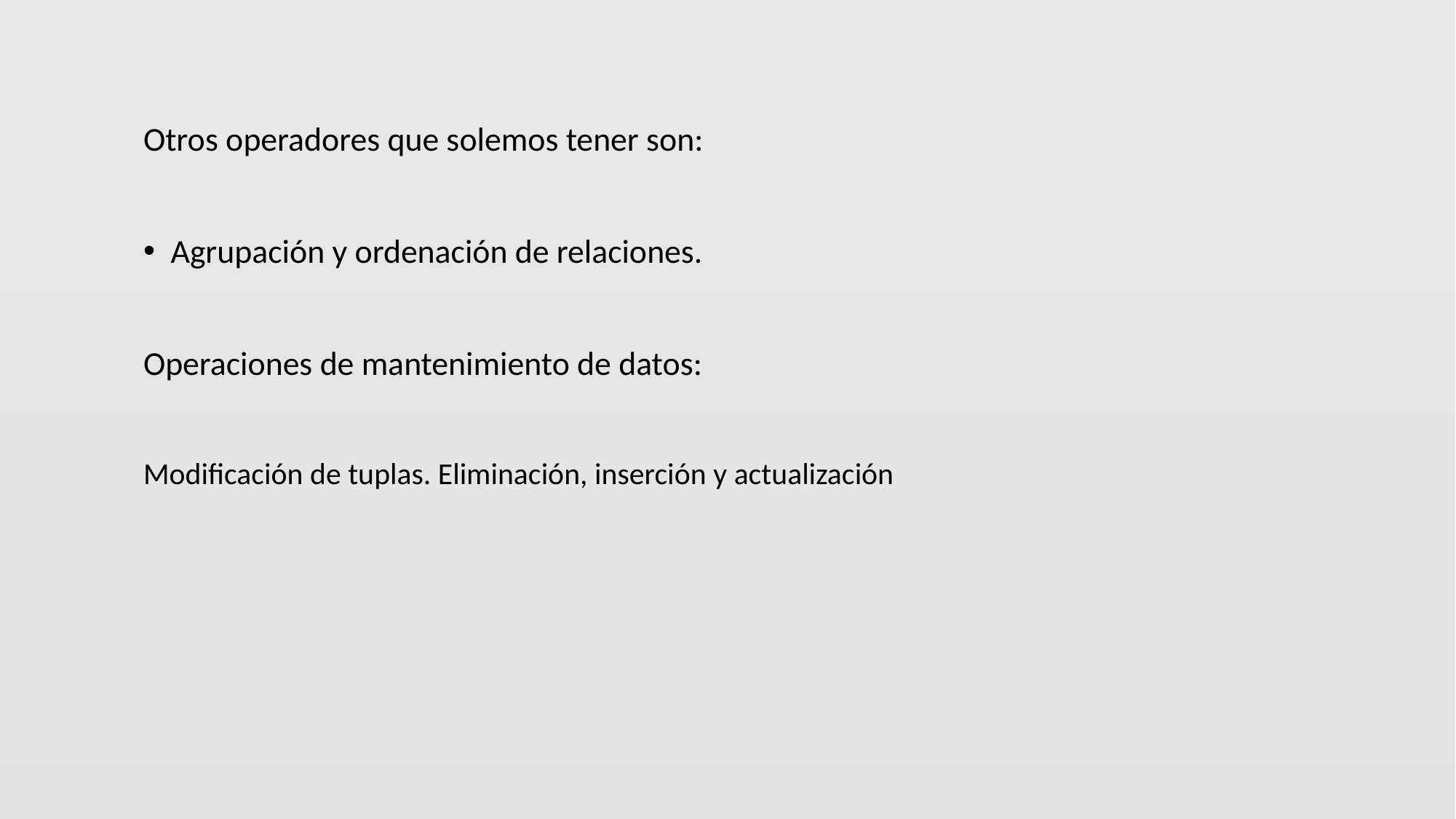

Otros operadores que solemos tener son:

Agrupación y ordenación de relaciones.

Operaciones de mantenimiento de datos:

Modificación de tuplas. Eliminación, inserción y actualización